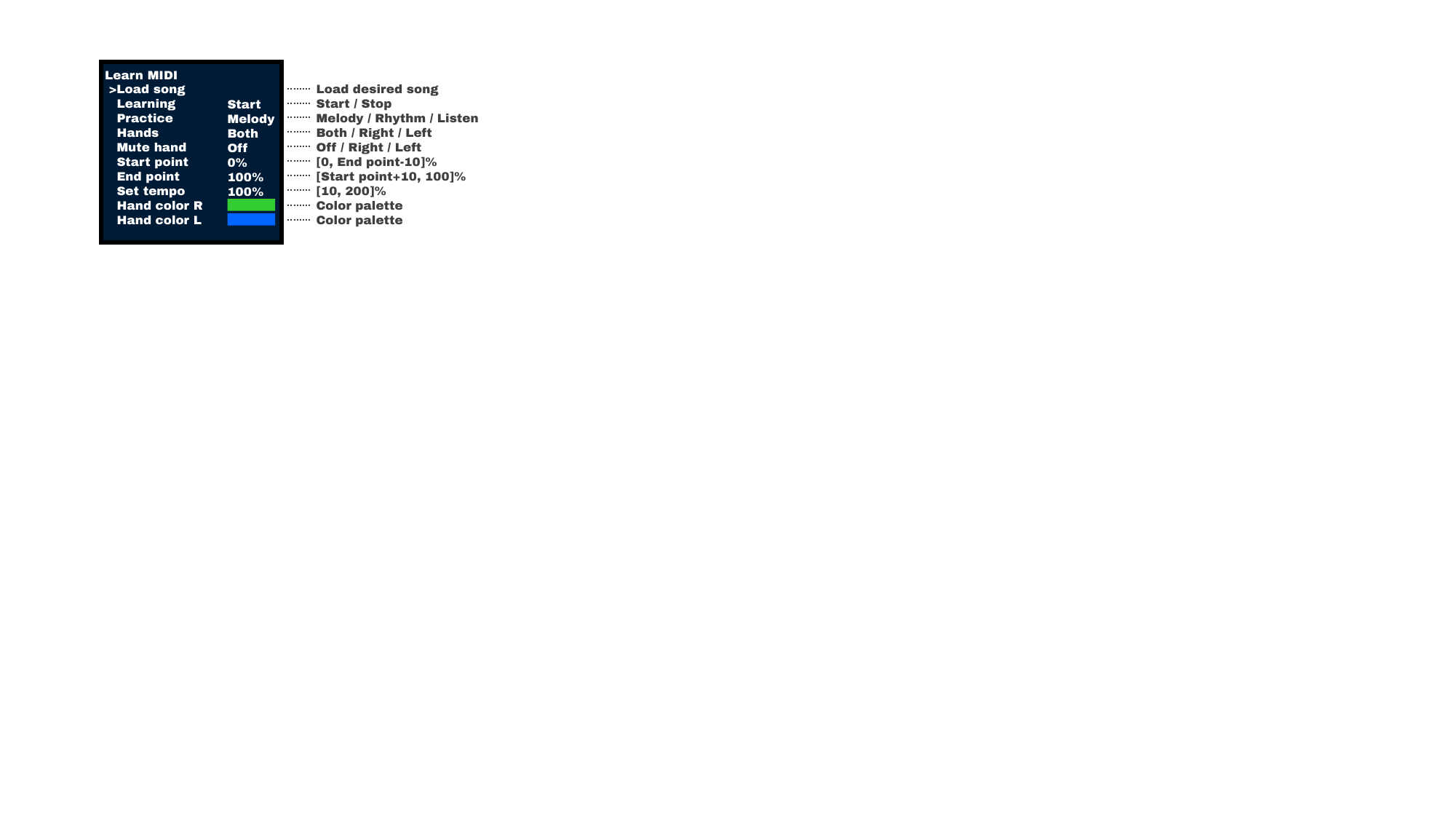

Learn MIDI
  >Load song
    Learning
    Practice
    Hands
    Mute hand
    Start point
    End point
    Set tempo
    Hand color R
    Hand color L

Load desired song
Start / Stop
Melody / Rhythm / Listen
Both / Right / Left
Off / Right / Left
[0, End point-10]%
[Start point+10, 100]%
[10, 200]%
Color palette
Color palette
Start
Melody
Both
Off
0%
100%
100%